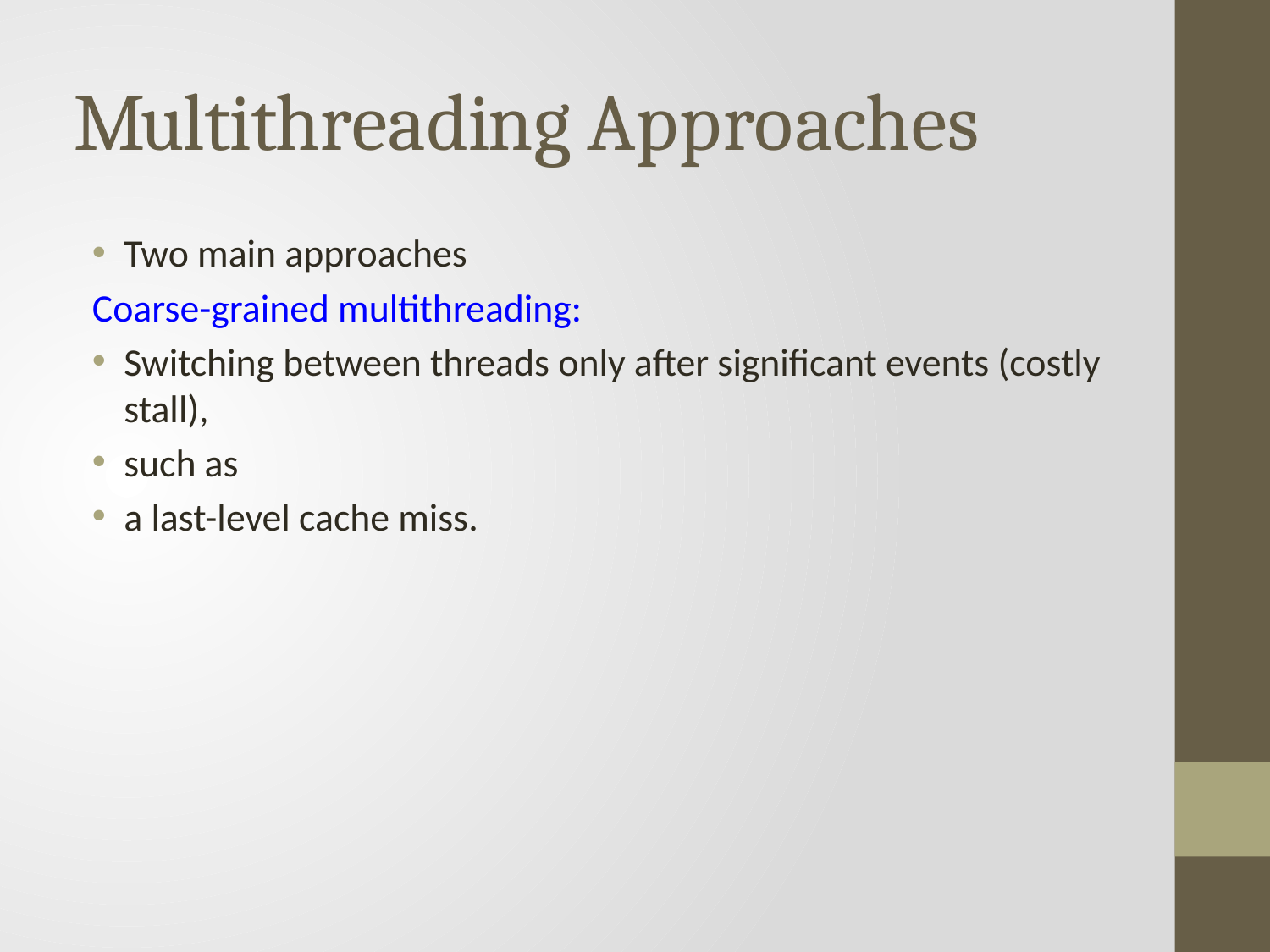

# Multithreading Approaches
Two main approaches
Coarse-grained multithreading:
Switching between threads only after significant events (costly stall),
such as
a last-level cache miss.